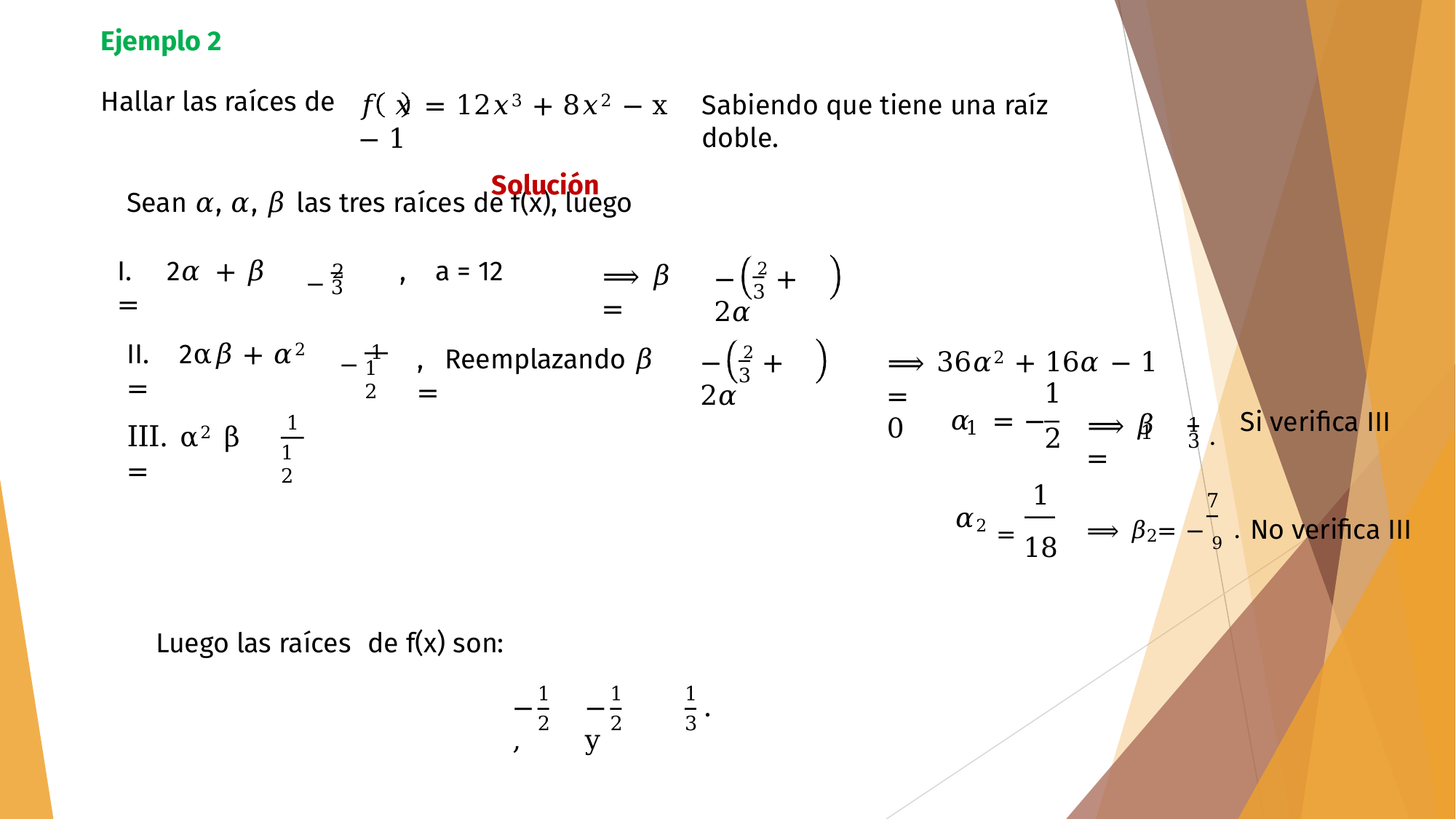

# Ejemplo 2
𝑓 𝑥	= 12𝑥3 + 8𝑥2 − x − 1
Solución
Hallar las raíces de
Sabiendo que tiene una raíz doble.

Sean 𝛼, 𝛼, 𝛽 las tres raíces de f(x), luego
− 2
I.	2𝛼 + 𝛽 =
,	a = 12

⟹ 𝛽 =
−	2 + 2𝛼

3
3
− 1
II.	2α𝛽 + 𝛼2 =

,	Reemplazando 𝛽 =
−	2 + 2𝛼
⟹ 36𝛼2 + 16𝛼 − 1 =	0

12
3
1
𝛼	= −
1 .
Si verifica III
1
12
⟹ 𝛽 =
1
III.	α2 β =
1
2

3

1
= 18
7
⟹ 𝛽2= − 9 . No verifica III
𝛼2

Luego las raíces	de f(x) son:
1
3
1
1
−	,
−	y
.

2
2